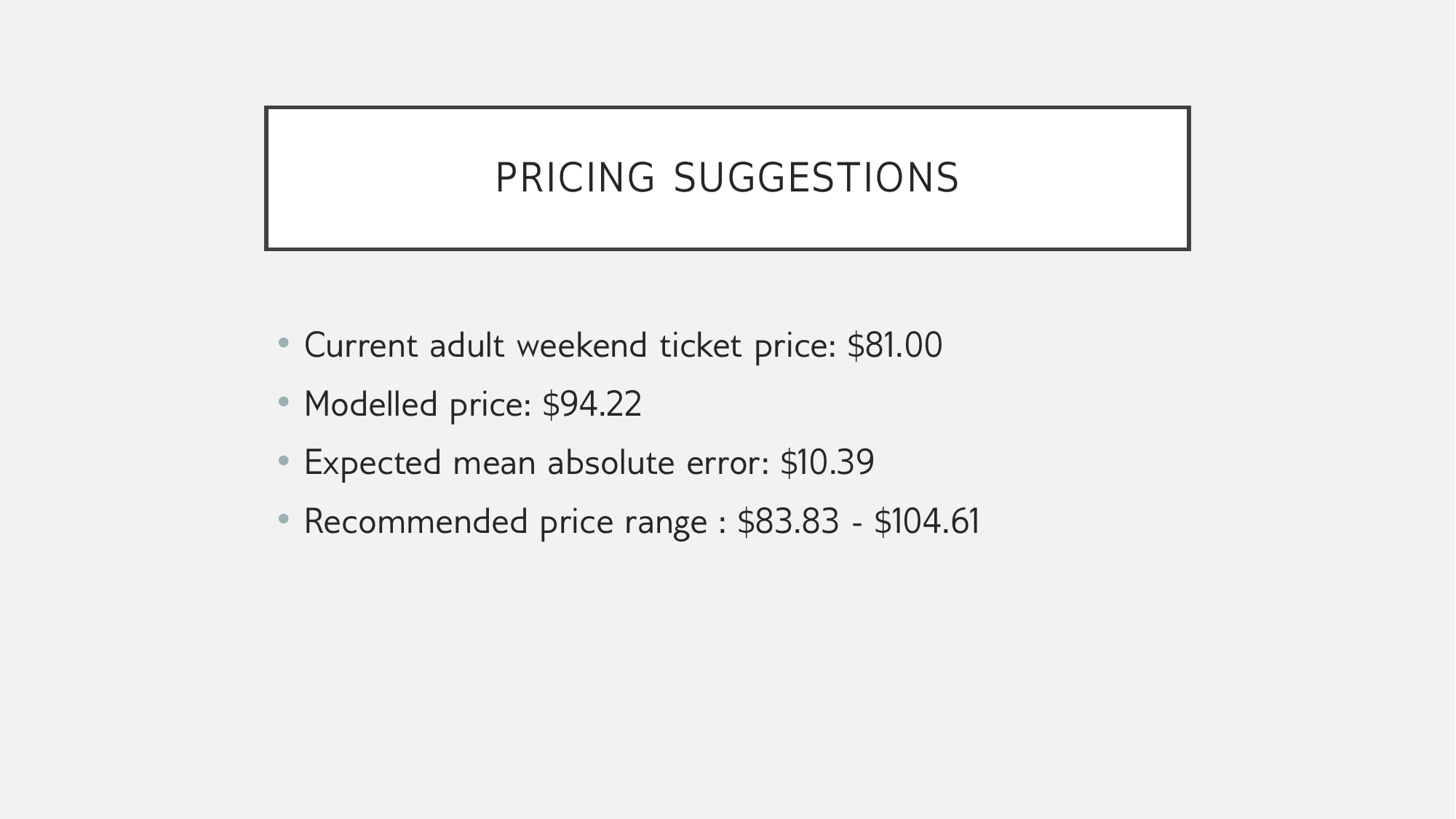

# Pricing Suggestions
Current adult weekend ticket price: $81.00
Modelled price: $94.22
Expected mean absolute error: $10.39
Recommended price range : $83.83 - $104.61